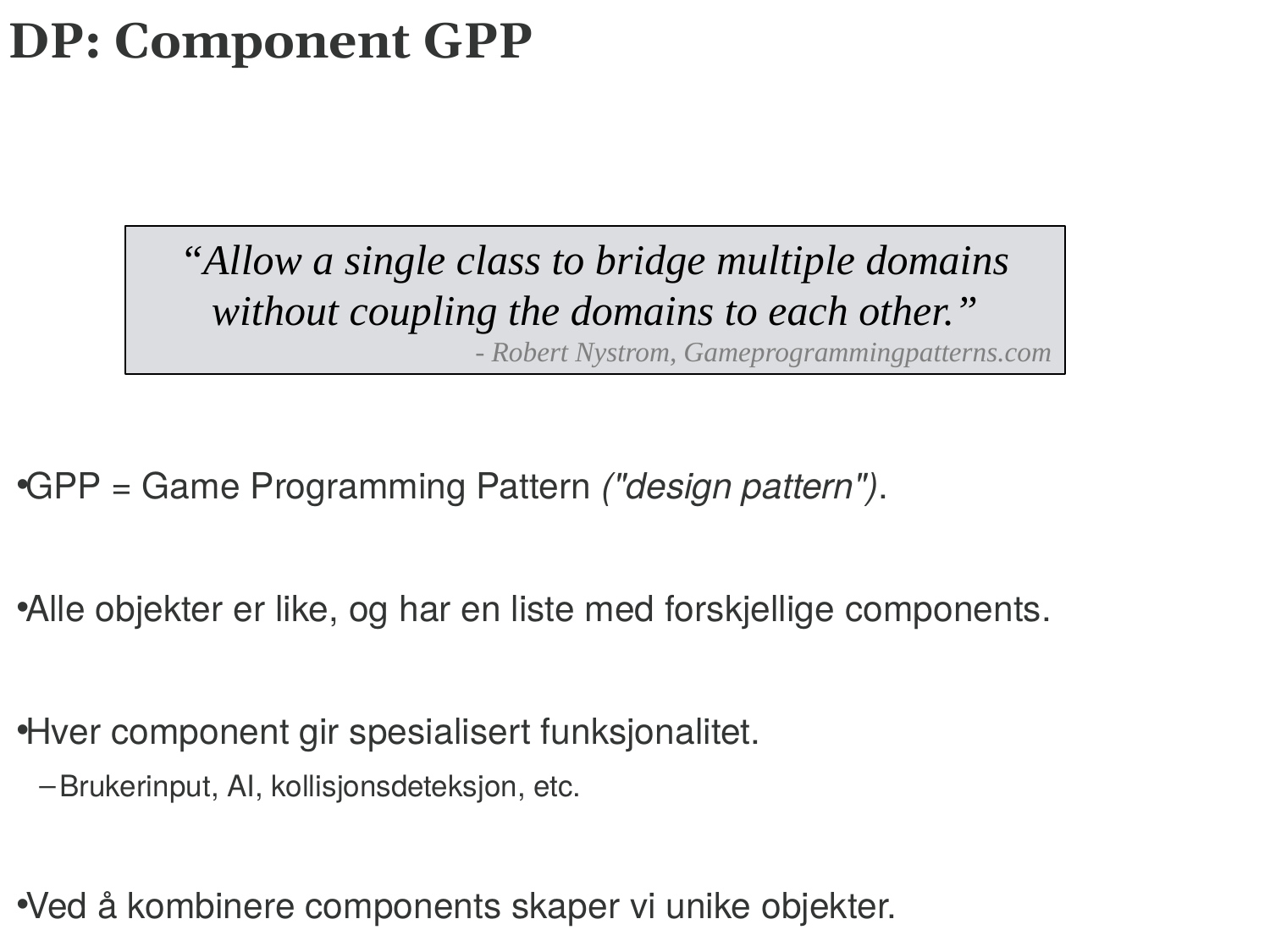

# DP: Component GPP

GPP = Game Programming Pattern ("design pattern").

Alle objekter er like, og har en liste med forskjellige components.

Hver component gir spesialisert funksjonalitet.
Brukerinput, AI, kollisjonsdeteksjon, etc.

Ved å kombinere components skaper vi unike objekter.
“Allow a single class to bridge multiple domains
without coupling the domains to each other.”
- Robert Nystrom, Gameprogrammingpatterns.com